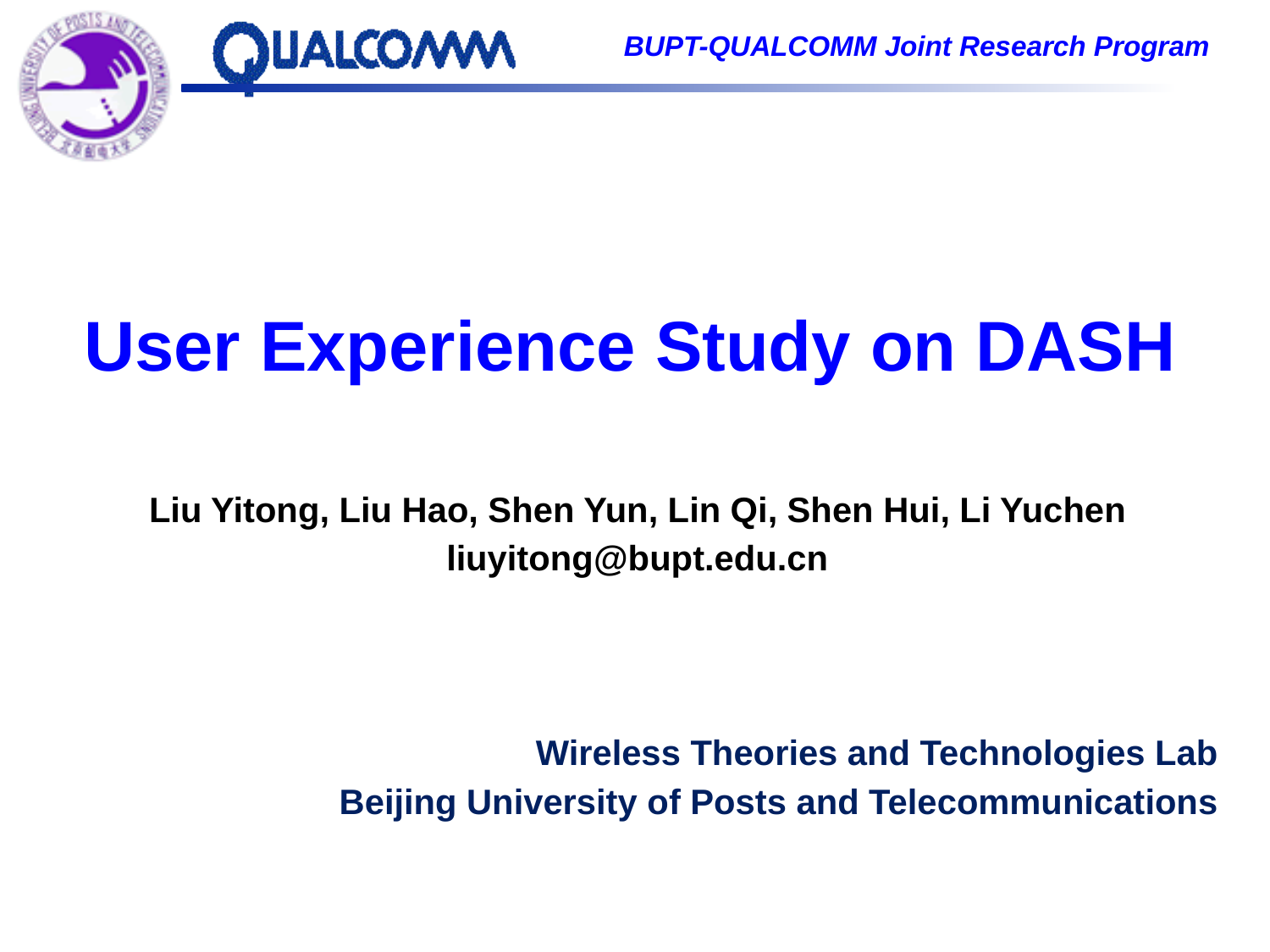

# User Experience Study on DASH
Liu Yitong, Liu Hao, Shen Yun, Lin Qi, Shen Hui, Li Yuchen
liuyitong@bupt.edu.cn

Wireless Theories and Technologies Lab
Beijing University of Posts and Telecommunications